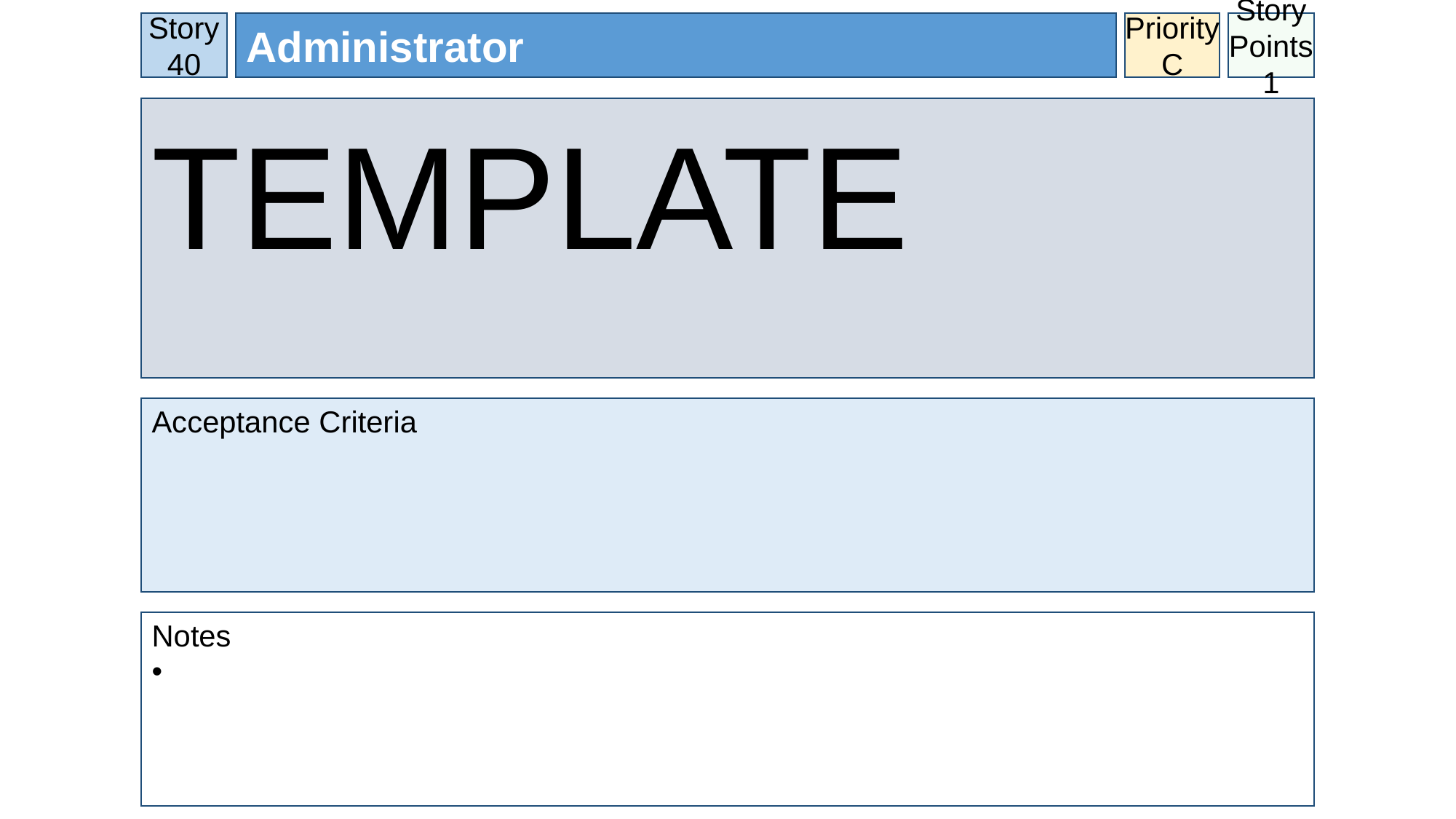

Story 40
Administrator
Priority
C
Story Points
1
TEMPLATE
Acceptance Criteria
Notes